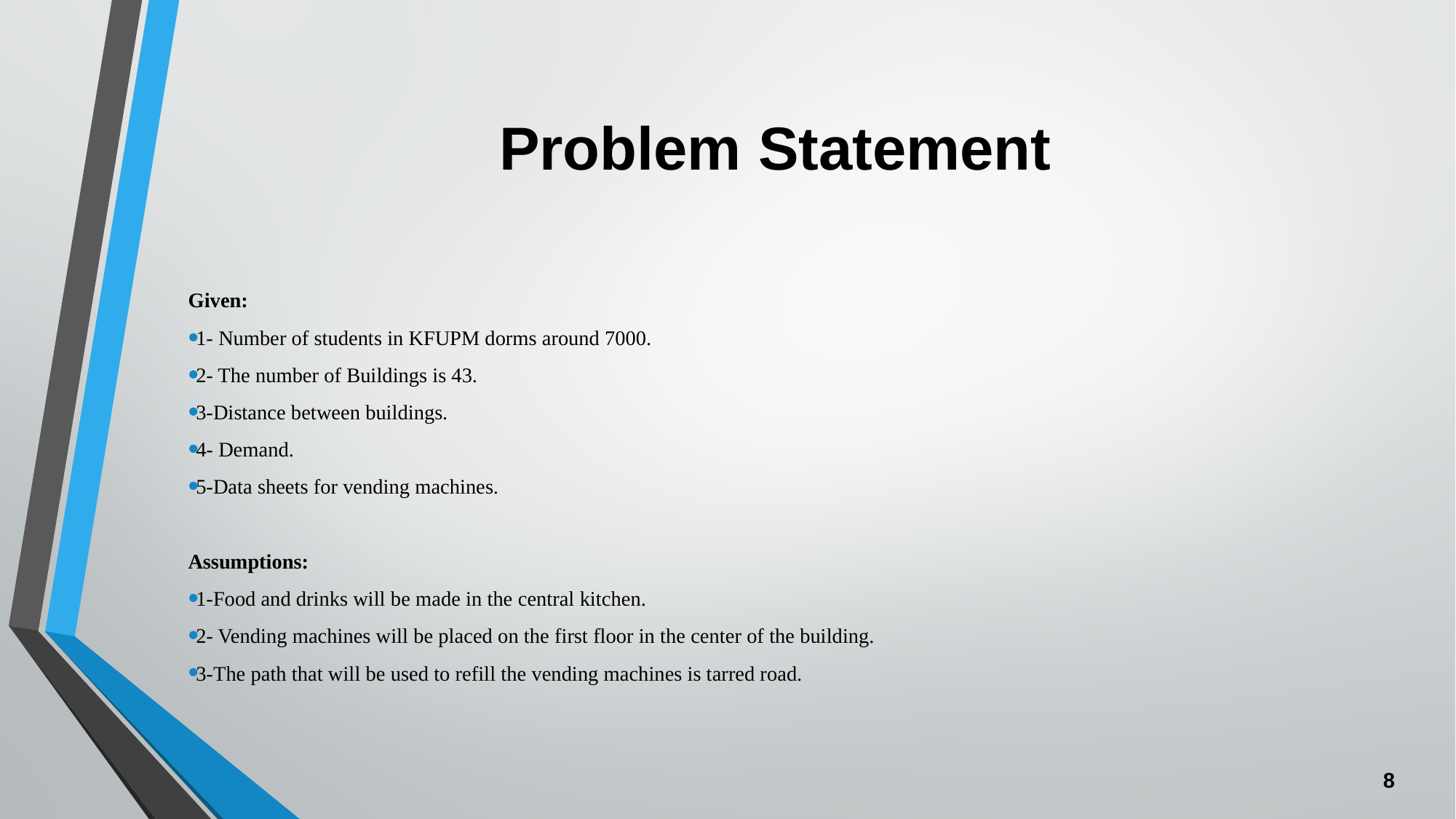

# Problem Statement
Given:
1- Number of students in KFUPM dorms around 7000.
2- The number of Buildings is 43.
3-Distance between buildings.
4- Demand.
5-Data sheets for vending machines.

Assumptions:
1-Food and drinks will be made in the central kitchen.
2- Vending machines will be placed on the first floor in the center of the building.
3-The path that will be used to refill the vending machines is tarred road.
8